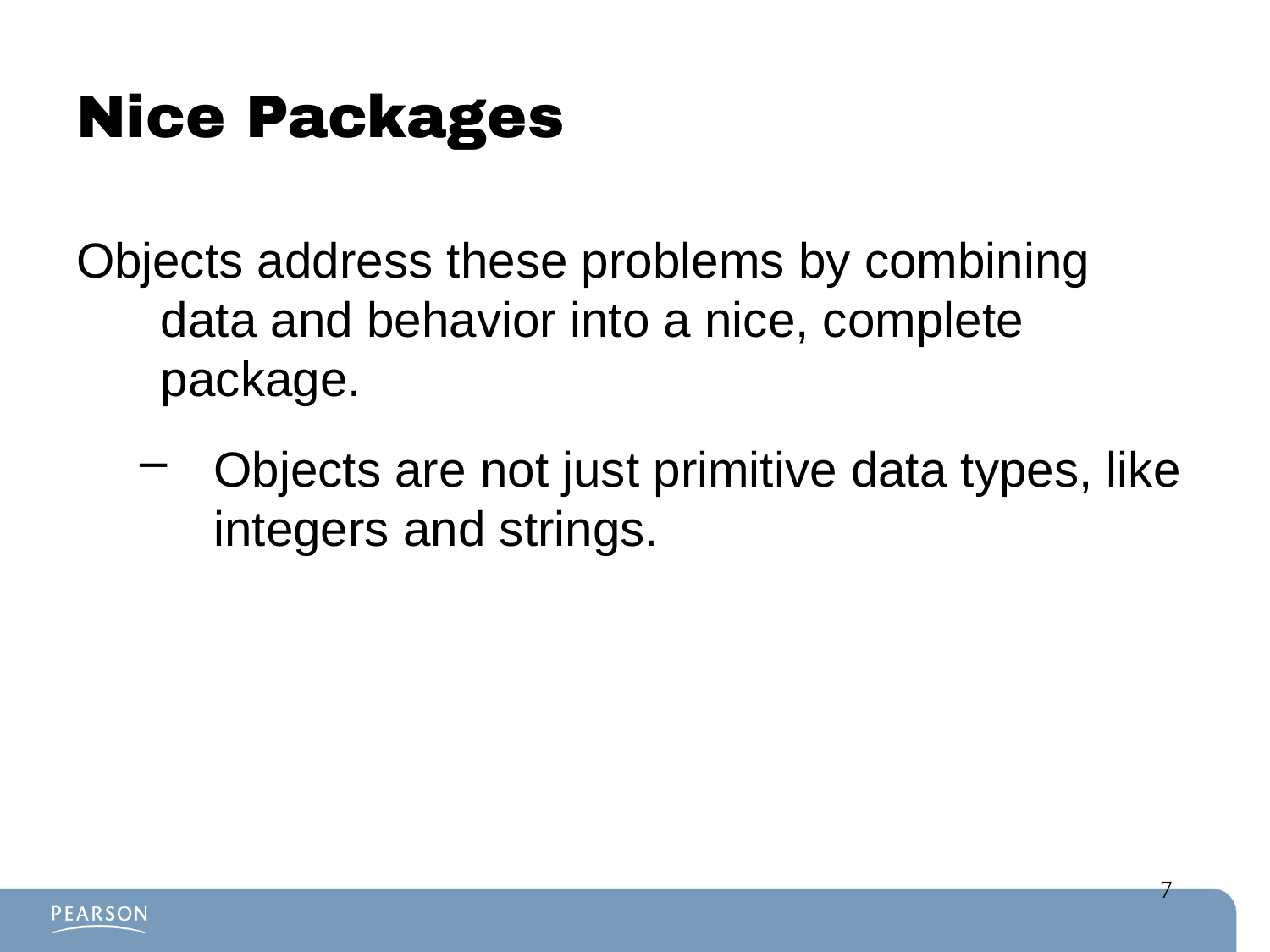

# Nice Packages
Objects address these problems by combining data and behavior into a nice, complete package.
Objects are not just primitive data types, like integers and strings.

7